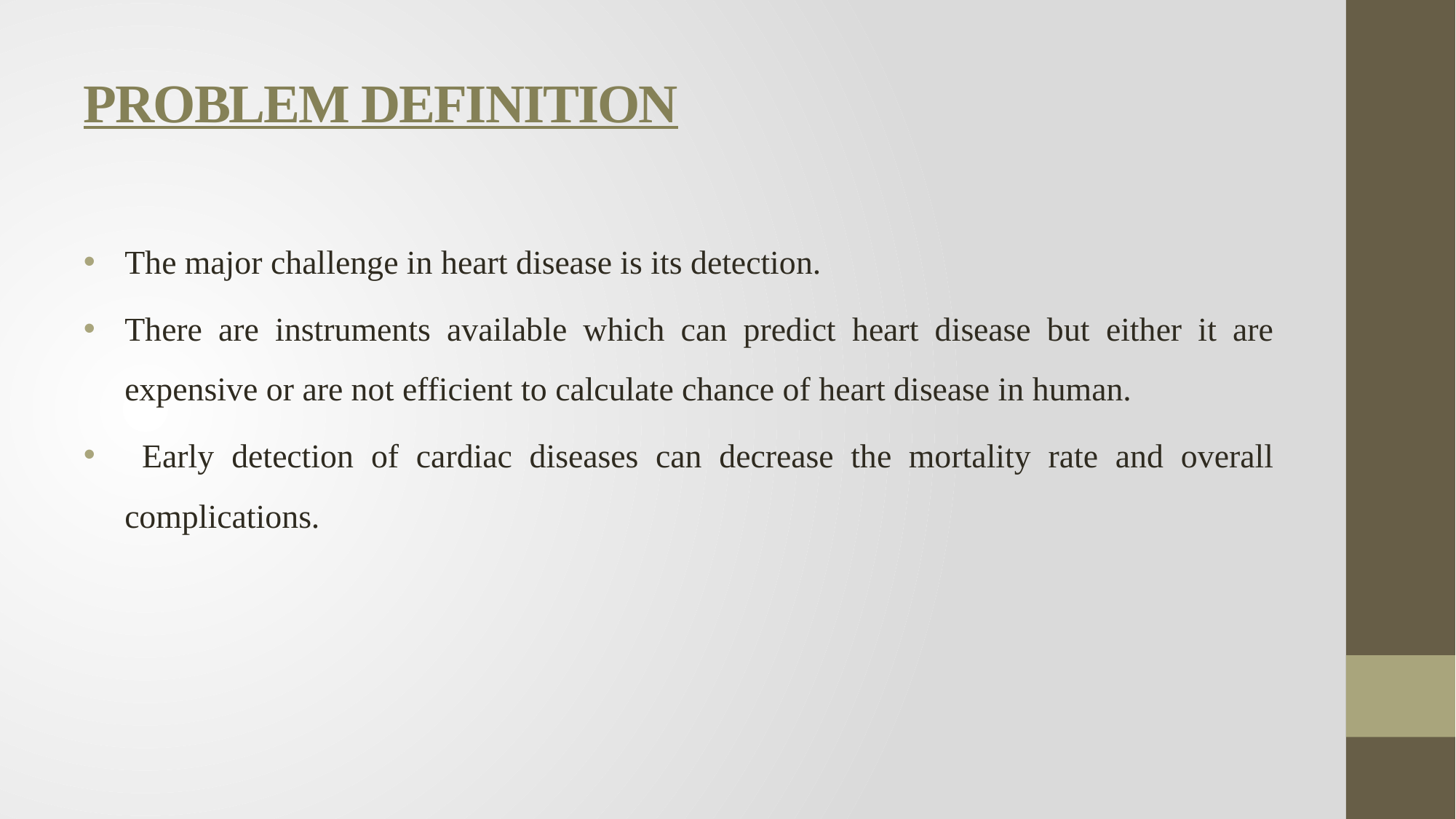

# PROBLEM DEFINITION
The major challenge in heart disease is its detection.
There are instruments available which can predict heart disease but either it are expensive or are not efficient to calculate chance of heart disease in human.
 Early detection of cardiac diseases can decrease the mortality rate and overall complications.